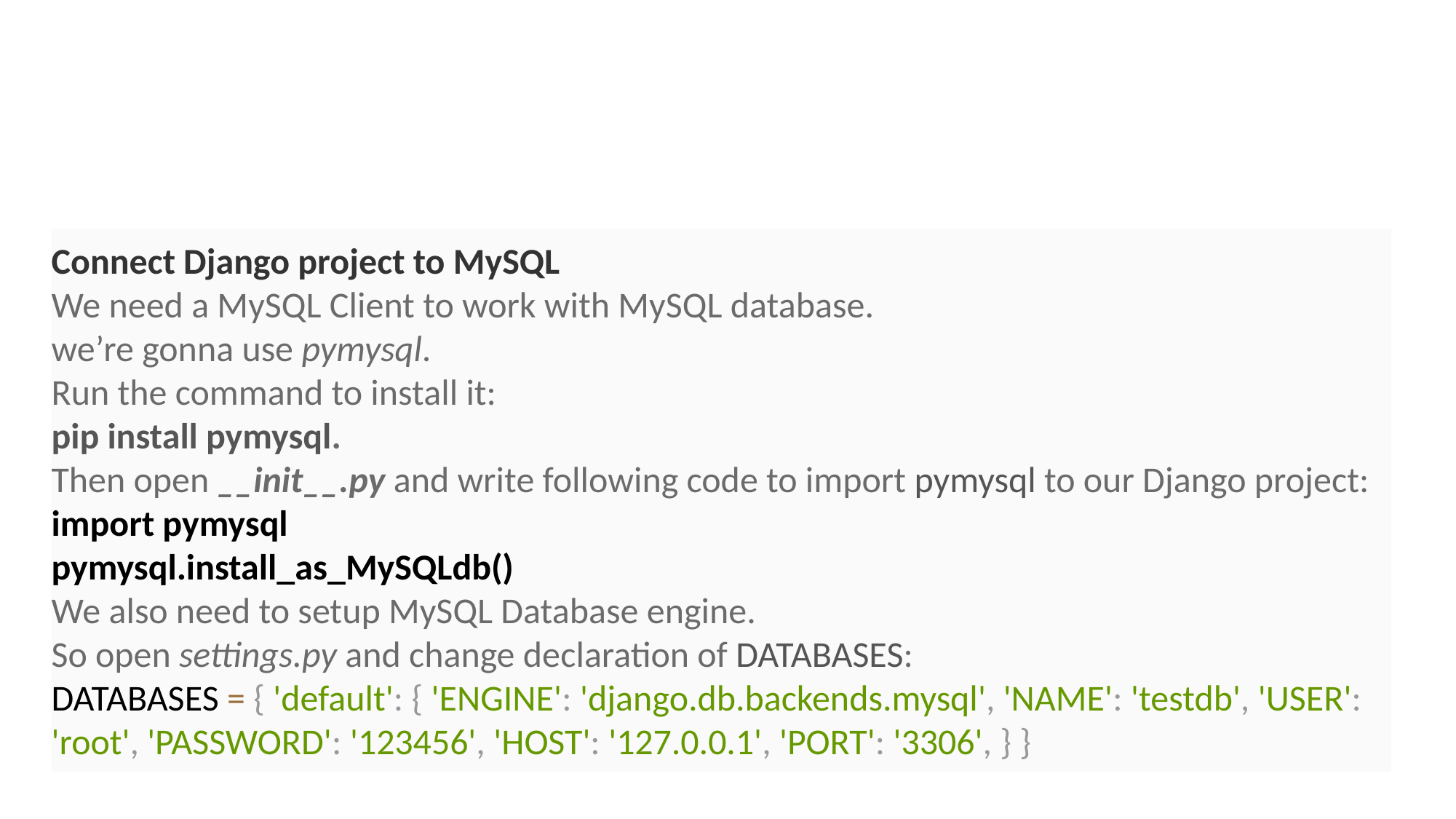

Connect Django project to MySQL
We need a MySQL Client to work with MySQL database.
we’re gonna use pymysql.
Run the command to install it:
pip install pymysql.
Then open __init__.py and write following code to import pymysql to our Django project:
import pymysql
pymysql.install_as_MySQLdb()
We also need to setup MySQL Database engine.
So open settings.py and change declaration of DATABASES:
DATABASES = { 'default': { 'ENGINE': 'django.db.backends.mysql', 'NAME': 'testdb', 'USER': 'root', 'PASSWORD': '123456', 'HOST': '127.0.0.1', 'PORT': '3306', } }